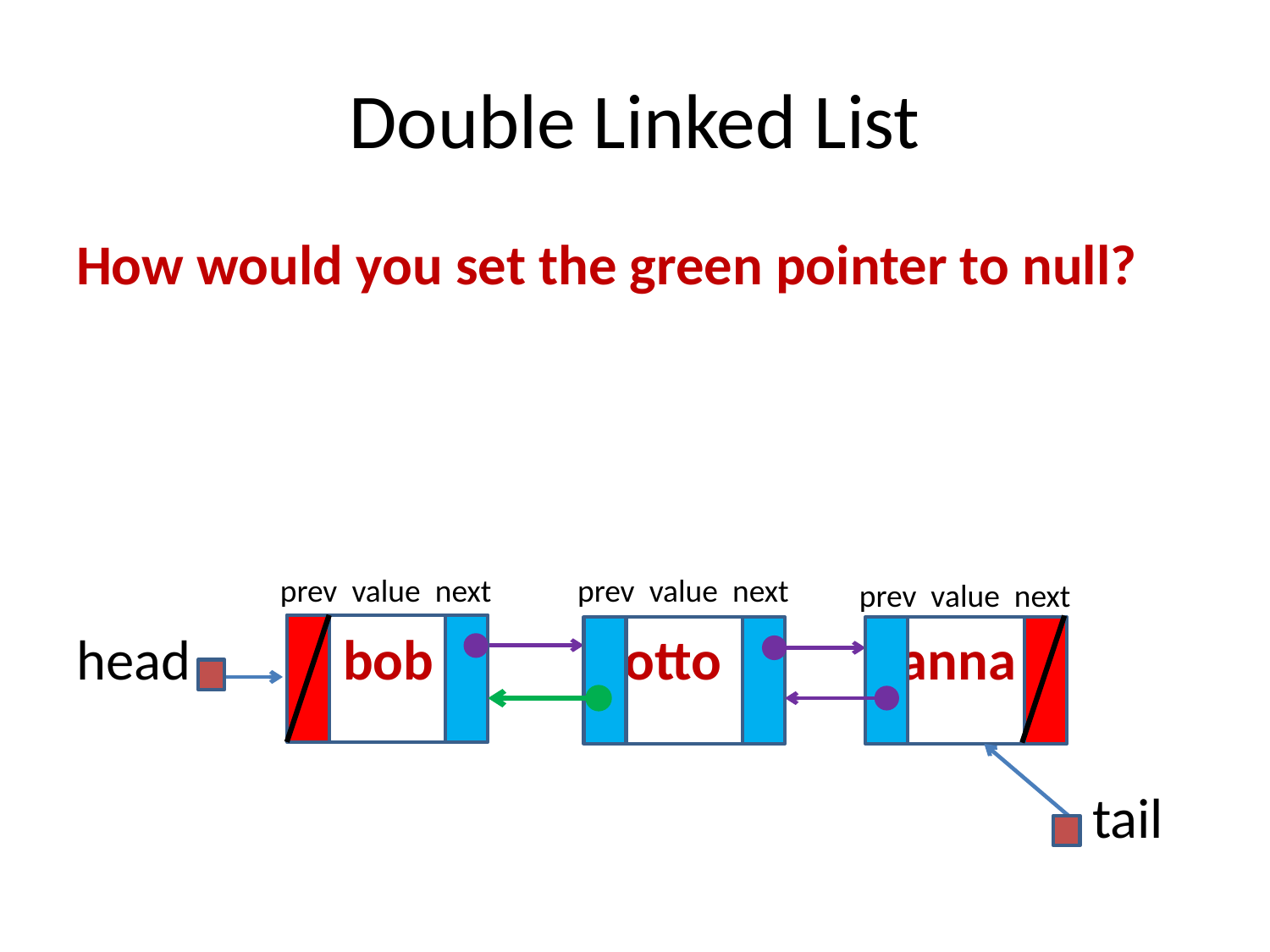

# Double Linked List
How would you set the green pointer to null?

head            bob               otto              anna

  								tail
   prev  value  next
   prev  value  next
   prev  value  next